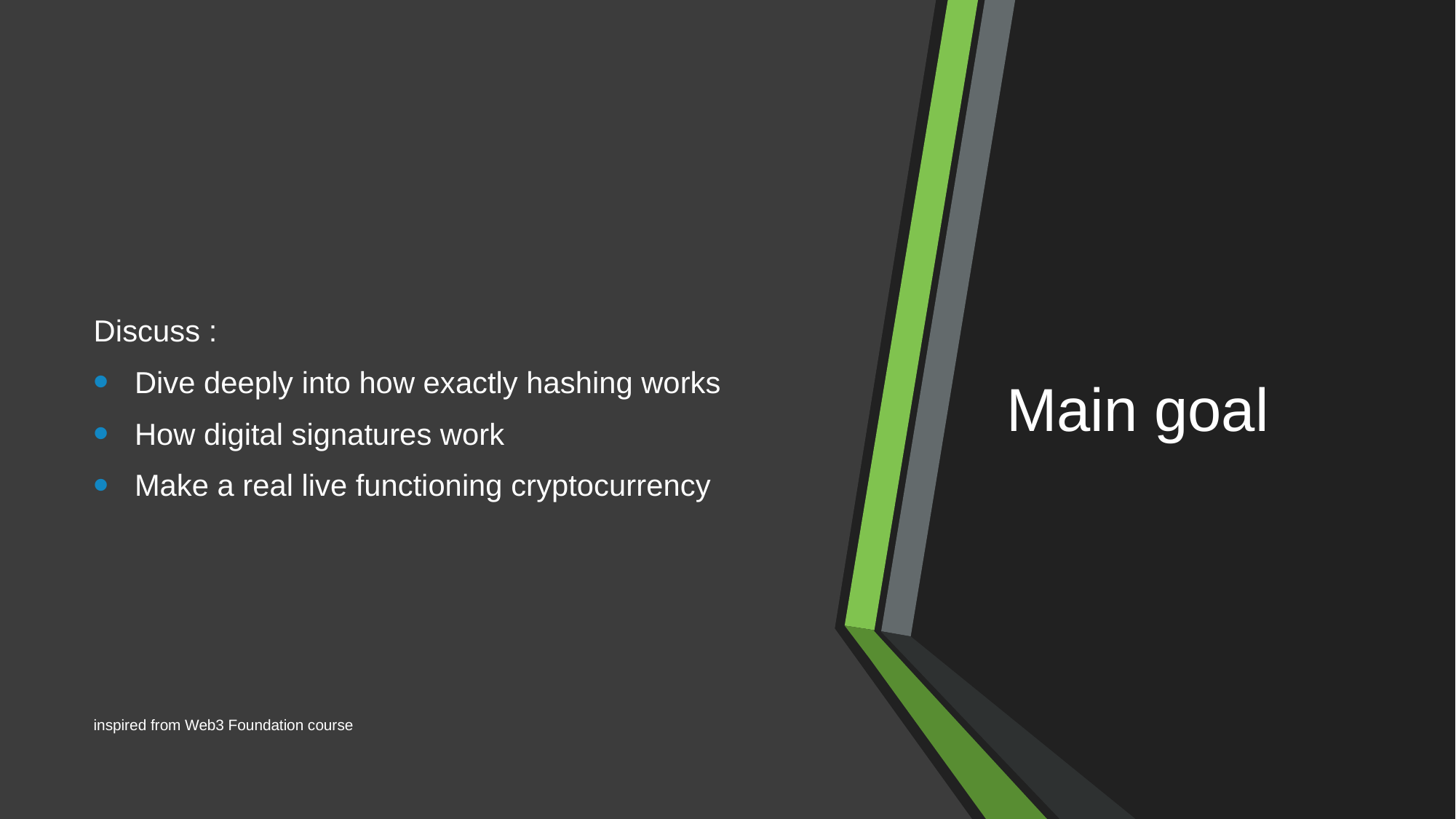

Discuss :
Dive deeply into how exactly hashing works
How digital signatures work
Make a real live functioning cryptocurrency
# Main goal

inspired from Web3 Foundation course